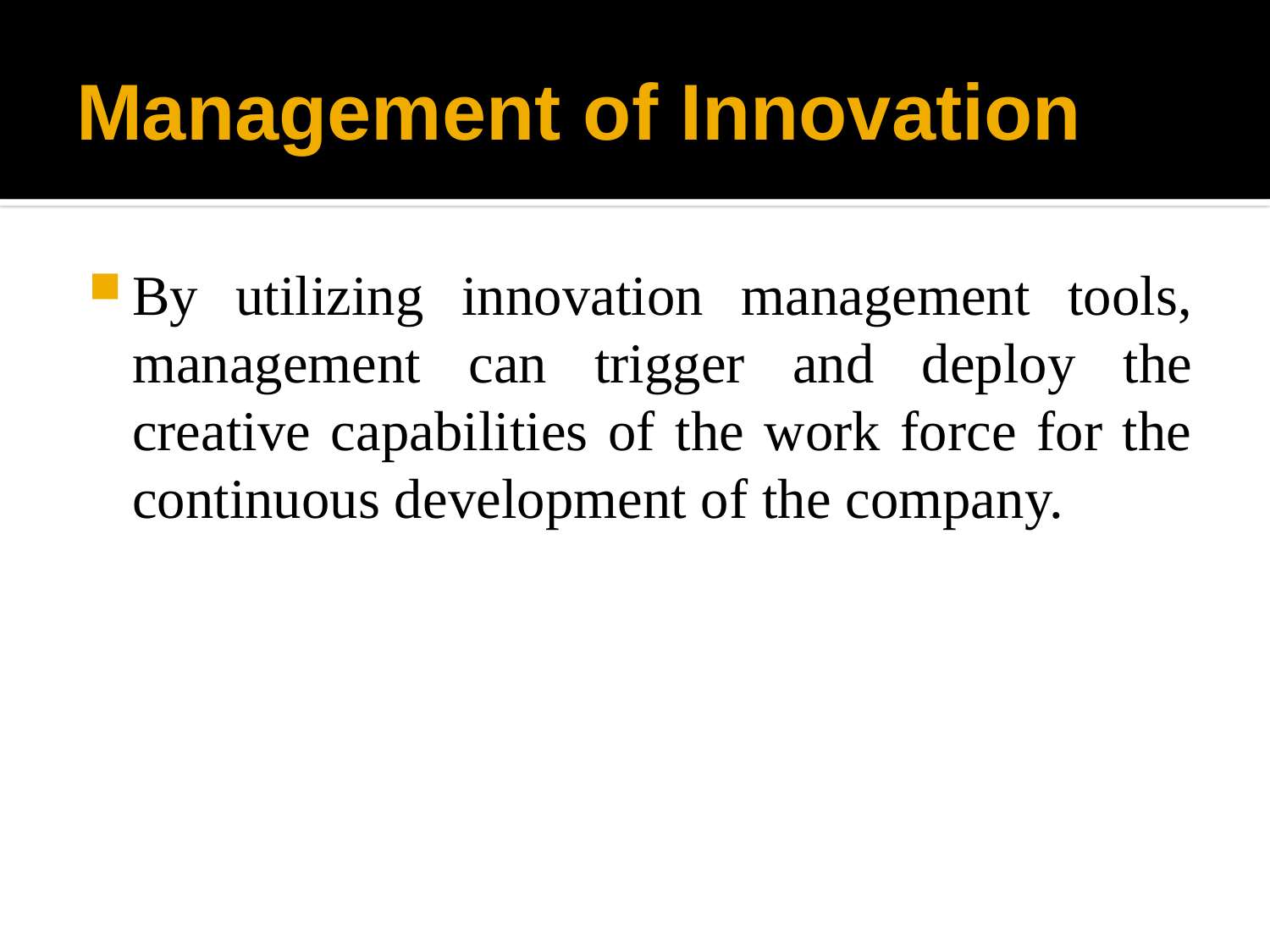

# Management of Innovation
By utilizing innovation management tools, management can trigger and deploy the creative capabilities of the work force for the continuous development of the company.